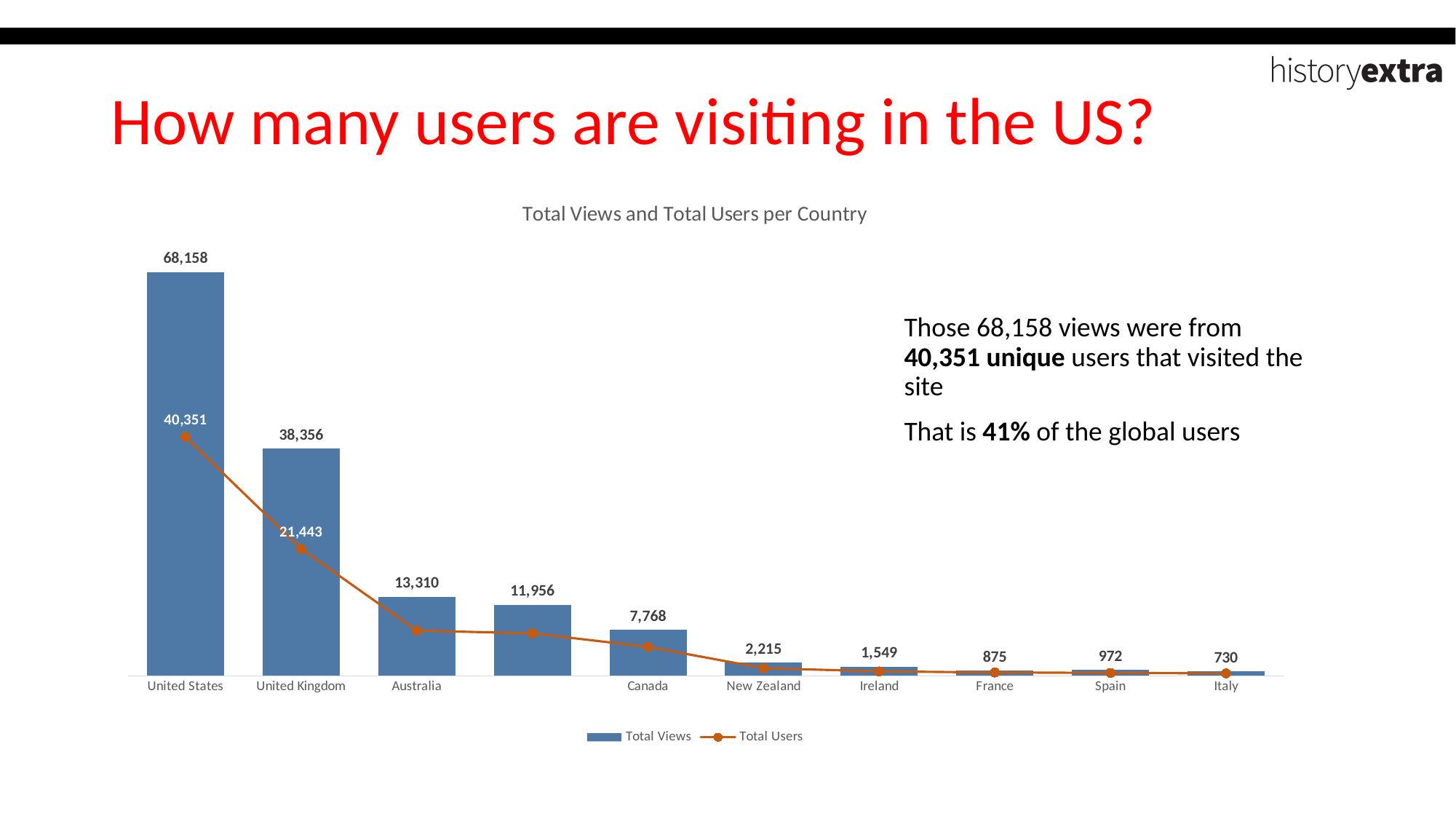

# How many users are visiting in the US?

### Chart: Total Views and Total Users per Country

| Category | Total Views | Total Users |
|---|---|---|
| United States | 68158.0 | 40351.0 |
| United Kingdom | 38356.0 | 21443.0 |
| Australia | 13310.0 | 7642.0 |
|  | 11956.0 | 7179.0 |
| Canada | 7768.0 | 4895.0 |
| New Zealand | 2215.0 | 1299.0 |
| Ireland | 1549.0 | 755.0 |
| France | 875.0 | 569.0 |
| Spain | 972.0 | 506.0 |
| Italy | 730.0 | 419.0 |
Those 68,158 views were from 40,351 unique users that visited the site
That is 41% of the global users